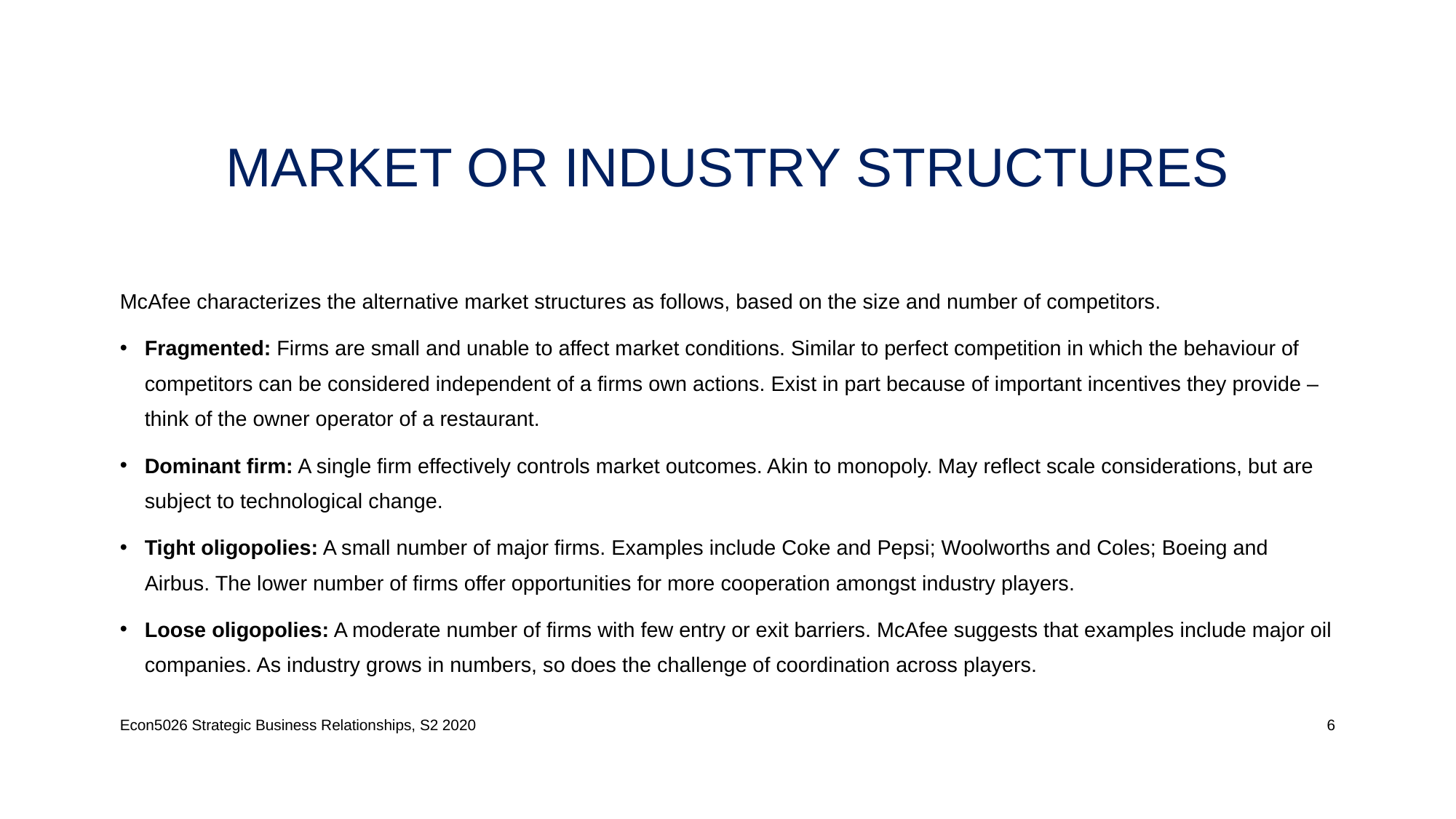

# Market or Industry Structures
McAfee characterizes the alternative market structures as follows, based on the size and number of competitors.
Fragmented: Firms are small and unable to affect market conditions. Similar to perfect competition in which the behaviour of competitors can be considered independent of a firms own actions. Exist in part because of important incentives they provide – think of the owner operator of a restaurant.
Dominant firm: A single firm effectively controls market outcomes. Akin to monopoly. May reflect scale considerations, but are subject to technological change.
Tight oligopolies: A small number of major firms. Examples include Coke and Pepsi; Woolworths and Coles; Boeing and Airbus. The lower number of firms offer opportunities for more cooperation amongst industry players.
Loose oligopolies: A moderate number of firms with few entry or exit barriers. McAfee suggests that examples include major oil companies. As industry grows in numbers, so does the challenge of coordination across players.

Econ5026 Strategic Business Relationships, S2 2020
6